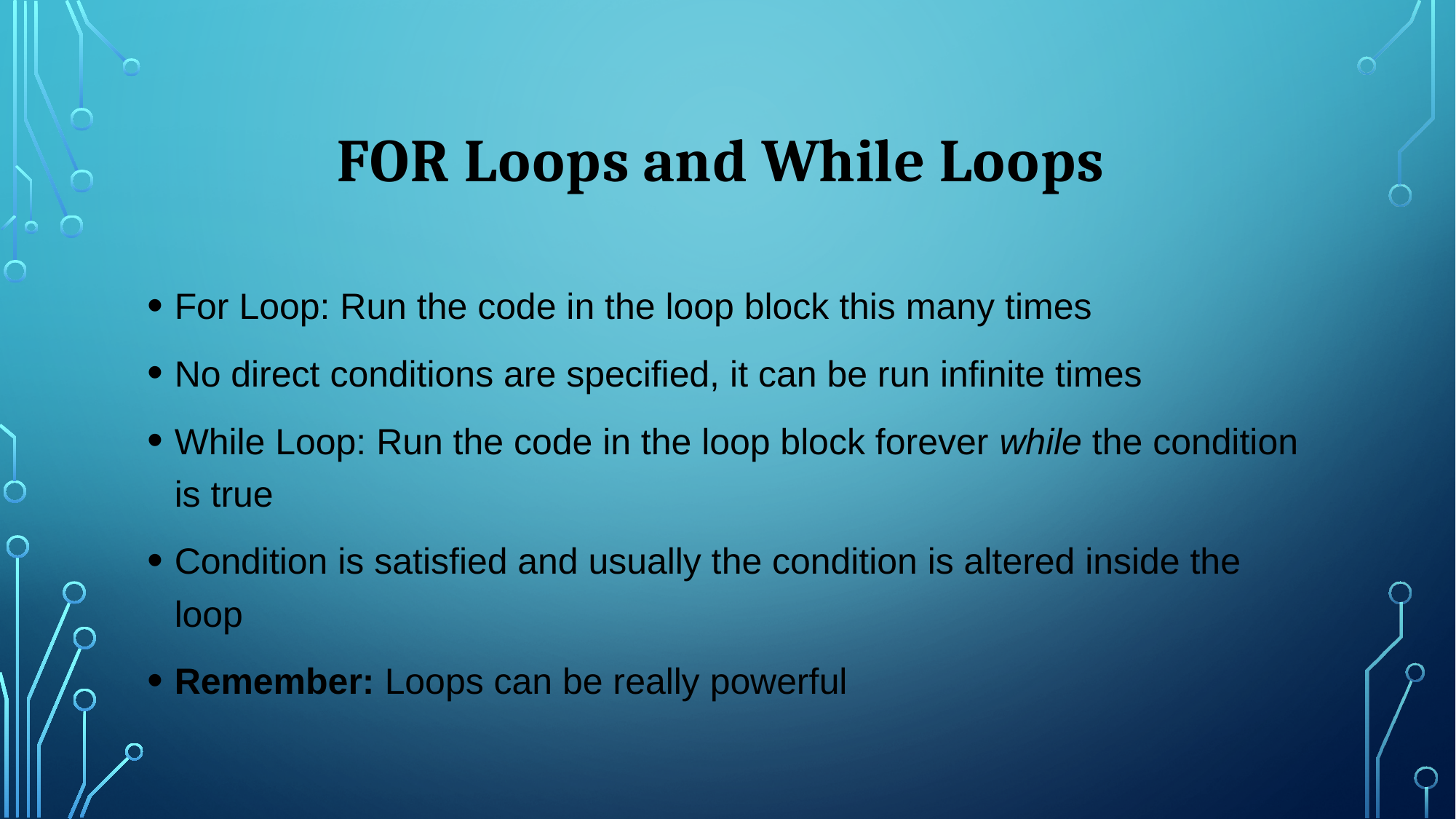

# FOR Loops and While Loops
For Loop: Run the code in the loop block this many times
No direct conditions are specified, it can be run infinite times
While Loop: Run the code in the loop block forever while the condition is true
Condition is satisfied and usually the condition is altered inside the loop
Remember: Loops can be really powerful